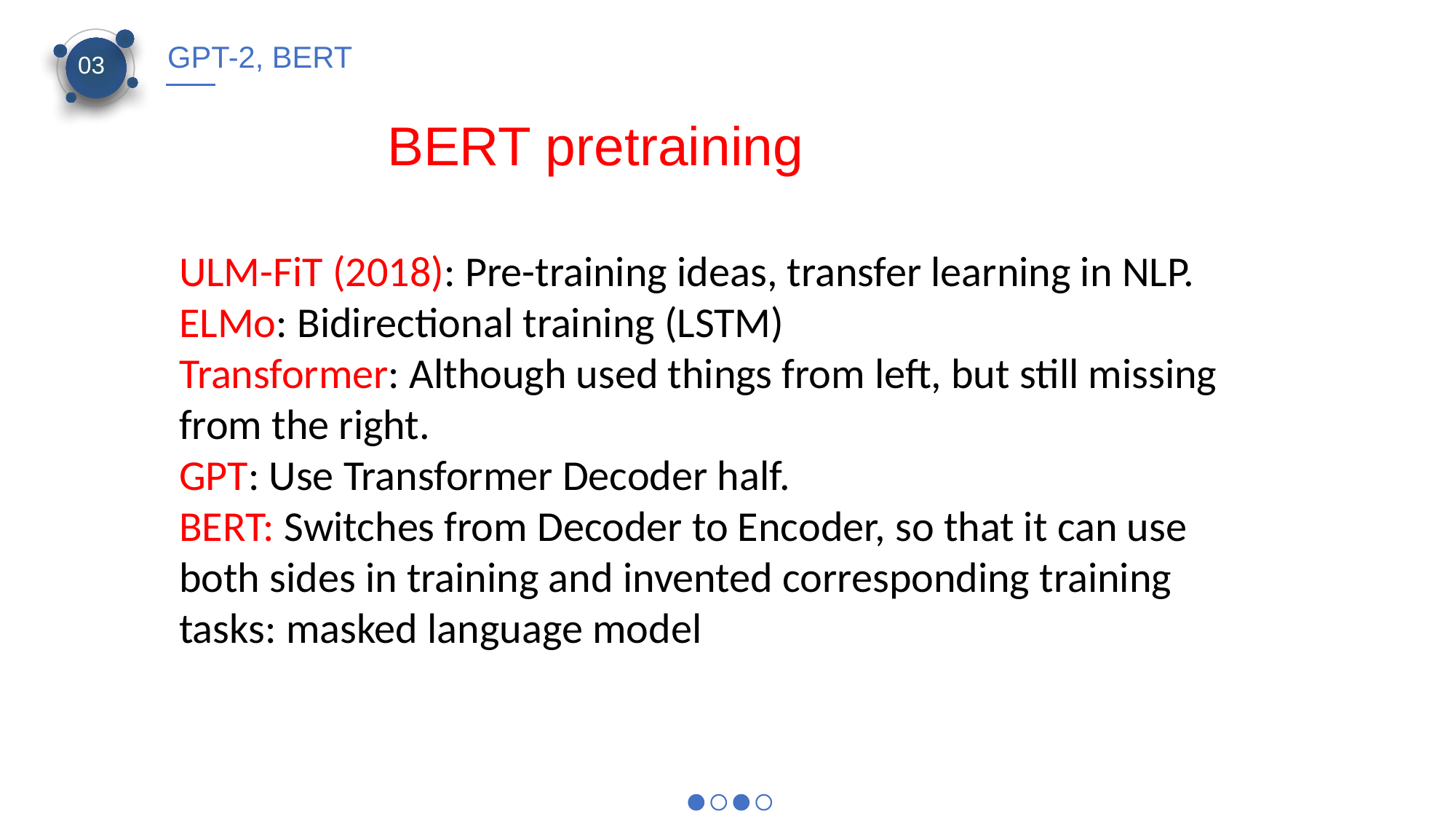

GPT-2, BERT
03
BERT pretraining
ULM-FiT (2018): Pre-training ideas, transfer learning in NLP.
ELMo: Bidirectional training (LSTM)
Transformer: Although used things from left, but still missing from the right.
GPT: Use Transformer Decoder half.
BERT: Switches from Decoder to Encoder, so that it can use both sides in training and invented corresponding training tasks: masked language model